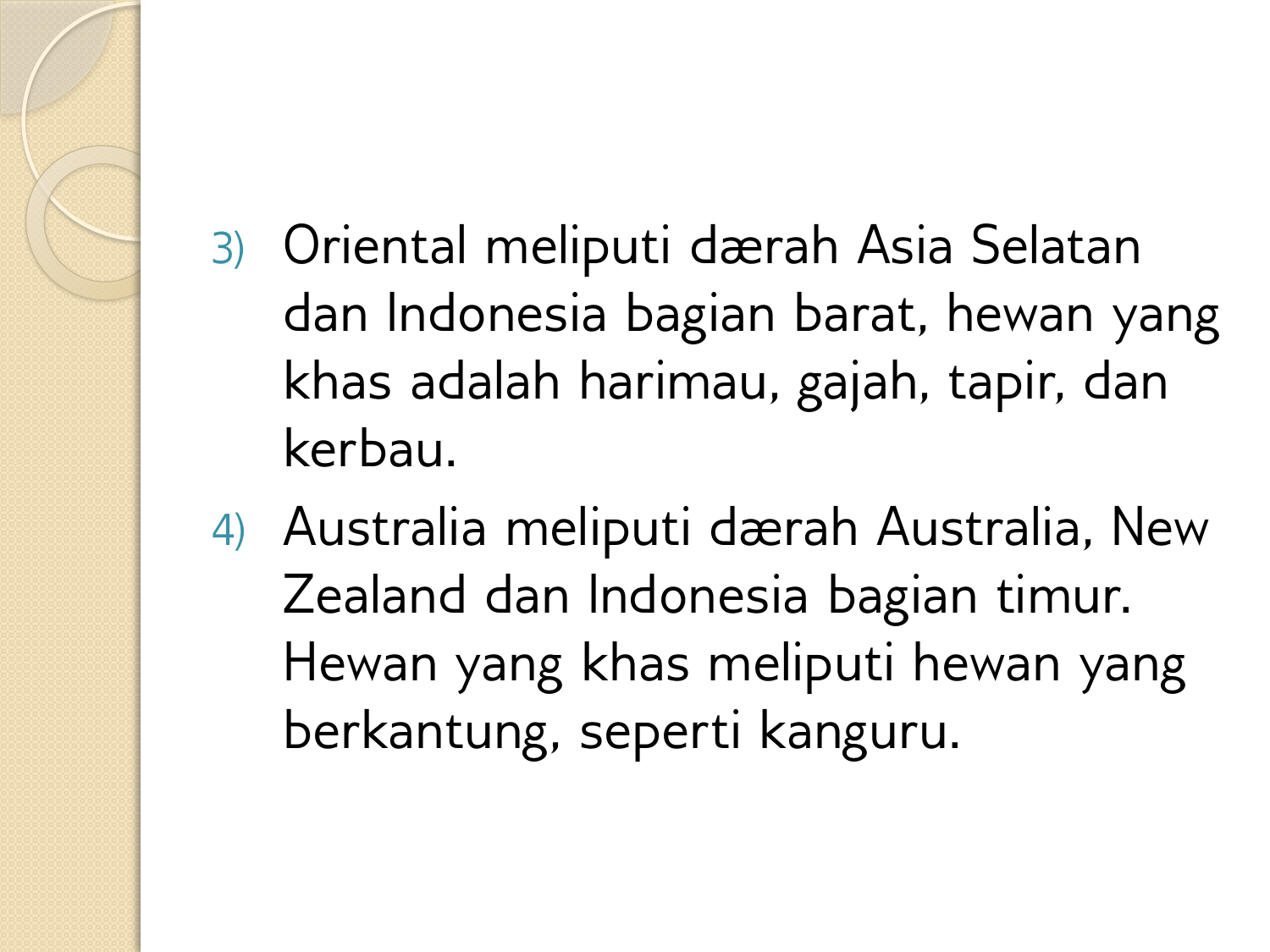

#
Oriental meliputi daerah Asia Selatan dan Indonesia bagian barat, hewan yang khas adalah harimau, gajah, tapir, dan kerbau.
Australia meliputi daerah Australia, New Zealand dan Indonesia bagian timur. Hewan yang khas meliputi hewan yang berkantung, seperti kanguru.